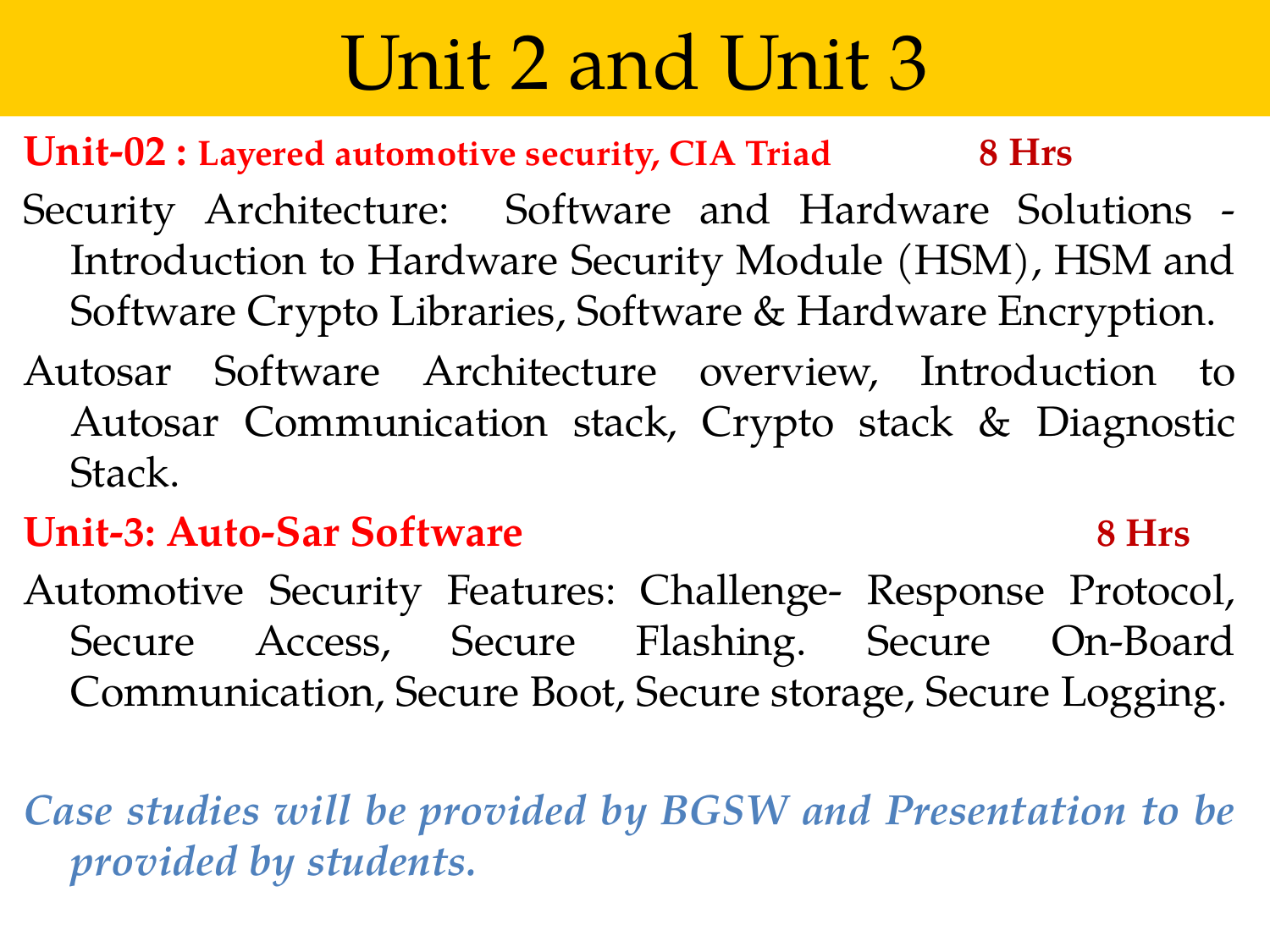

# Unit 2 and Unit 3
Unit-02 : Layered automotive security, CIA Triad		  8 Hrs
Security Architecture:  Software and Hardware Solutions - Introduction to Hardware Security Module (HSM), HSM and Software Crypto Libraries, Software & Hardware Encryption.
Autosar Software Architecture overview, Introduction to Autosar Communication stack, Crypto stack & Diagnostic Stack.
Unit-3: Auto-Sar Software	                		             8 Hrs
Automotive Security Features: Challenge- Response Protocol, Secure Access, Secure Flashing. Secure On-Board Communication, Secure Boot, Secure storage, Secure Logging.

Case studies will be provided by BGSW and Presentation to be provided by students.